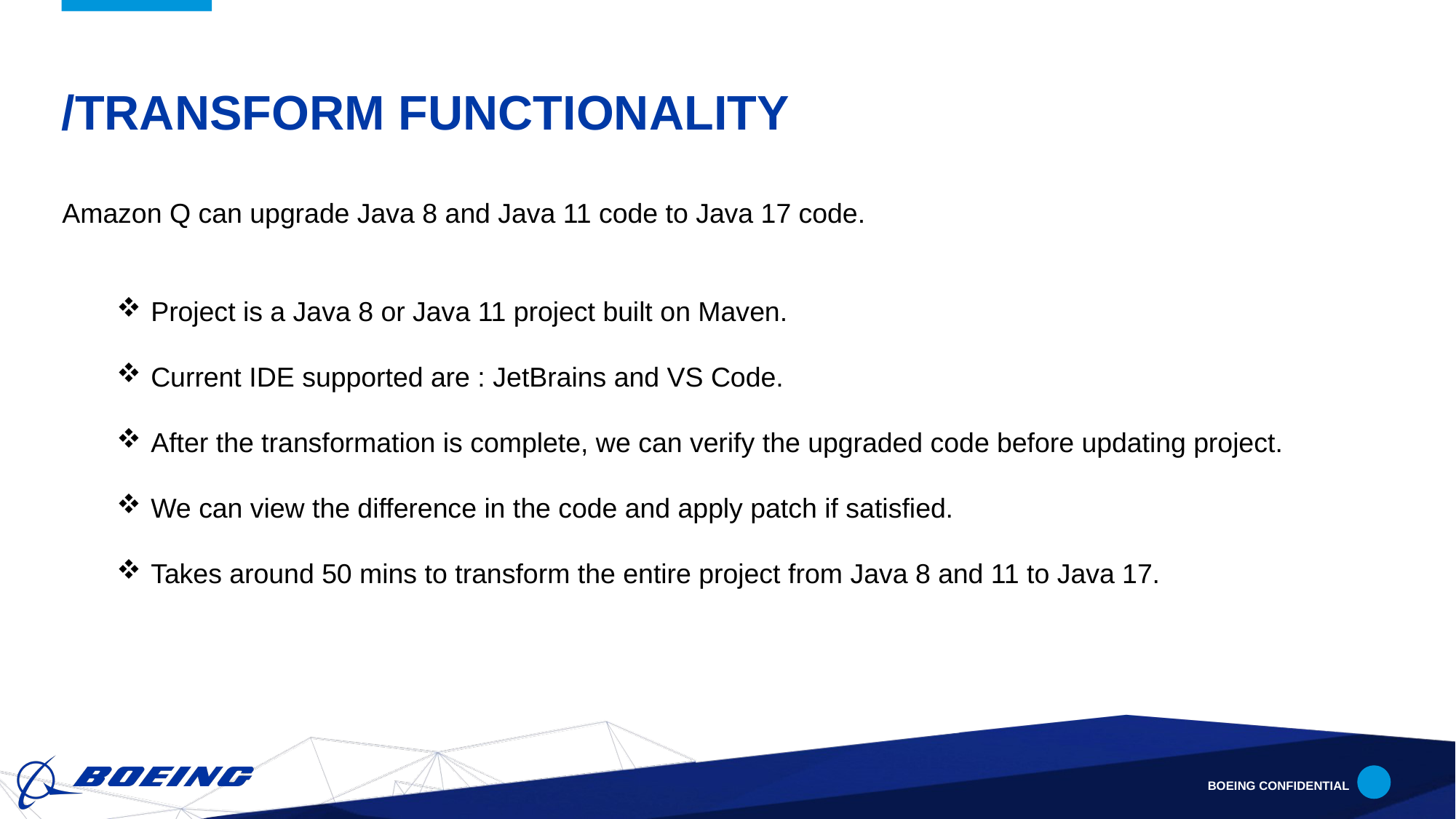

# /Transform functionality
Amazon Q can upgrade Java 8 and Java 11 code to Java 17 code.

Project is a Java 8 or Java 11 project built on Maven.

Current IDE supported are : JetBrains and VS Code.

After the transformation is complete, we can verify the upgraded code before updating project.

We can view the difference in the code and apply patch if satisfied.

Takes around 50 mins to transform the entire project from Java 8 and 11 to Java 17.